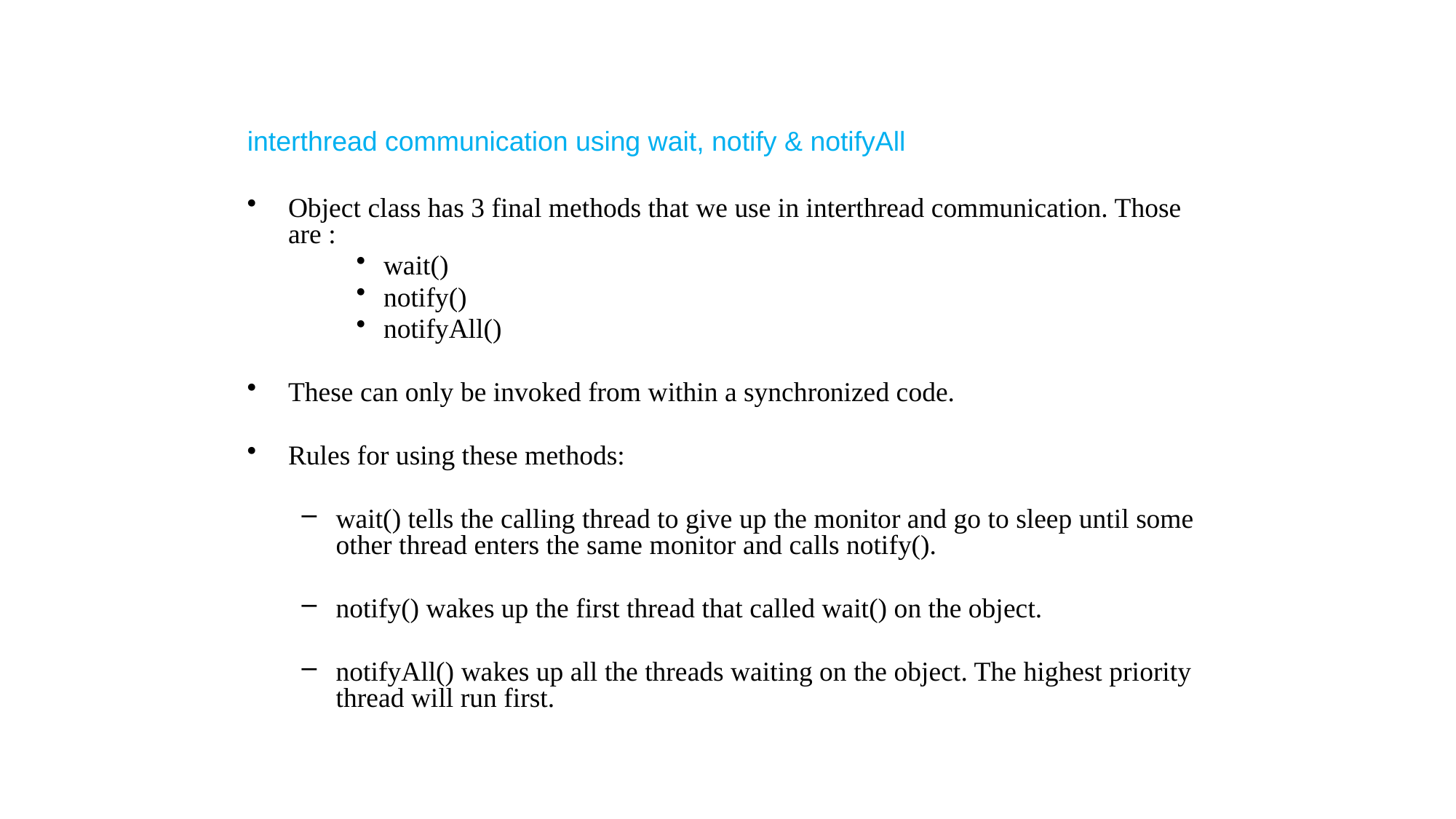

# interthread communication using wait, notify & notifyAll
Object class has 3 final methods that we use in interthread communication. Those are :
wait()
notify()
notifyAll()

These can only be invoked from within a synchronized code.

Rules for using these methods:

wait() tells the calling thread to give up the monitor and go to sleep until some other thread enters the same monitor and calls notify().

notify() wakes up the first thread that called wait() on the object.

notifyAll() wakes up all the threads waiting on the object. The highest priority thread will run first.